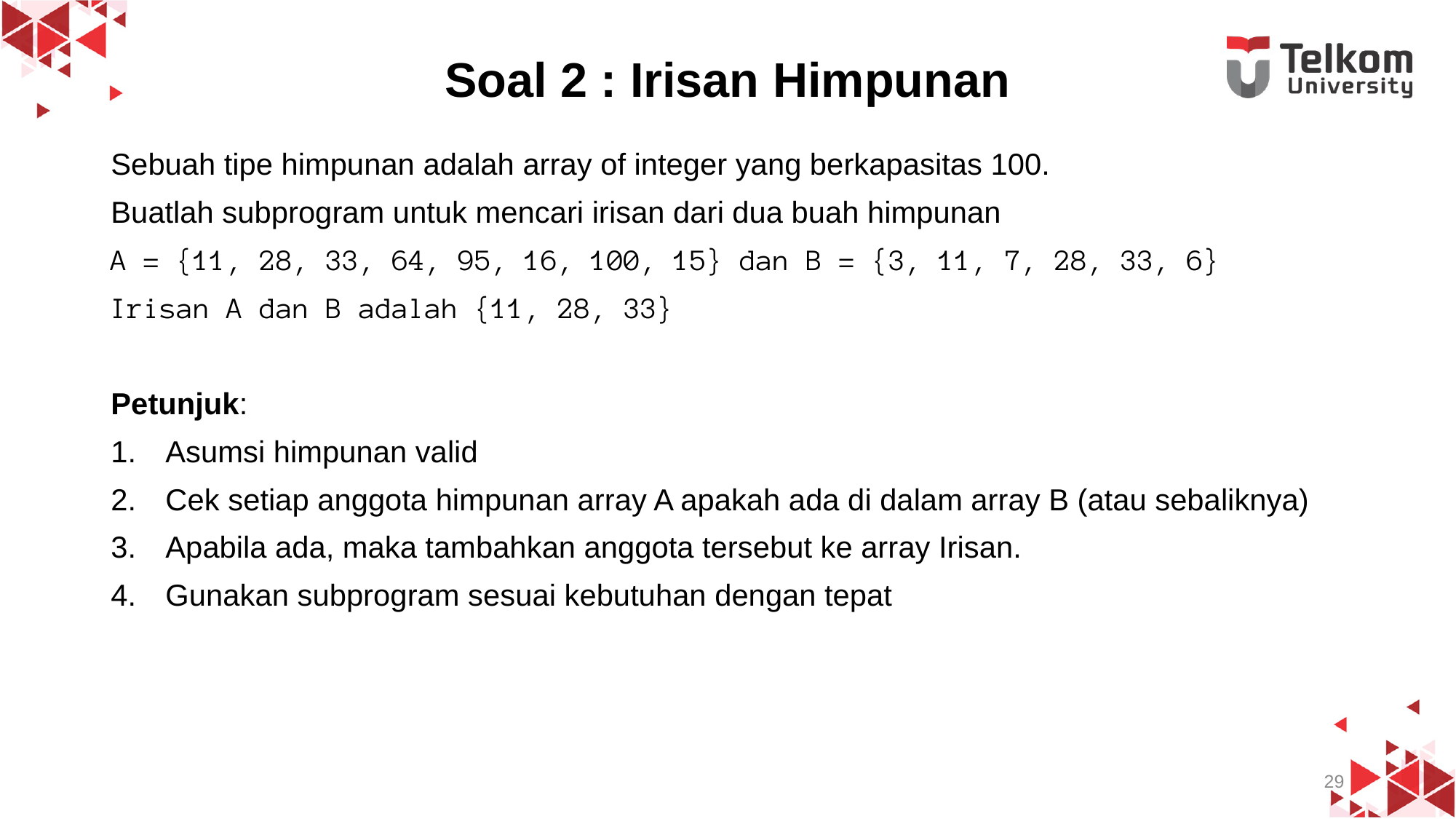

# Soal 2 : Irisan Himpunan
Sebuah tipe himpunan adalah array of integer yang berkapasitas 100.
Buatlah subprogram untuk mencari irisan dari dua buah himpunan
A = {11, 28, 33, 64, 95, 16, 100, 15} dan B = {3, 11, 7, 28, 33, 6}
Irisan A dan B adalah {11, 28, 33}

Petunjuk:
Asumsi himpunan valid
Cek setiap anggota himpunan array A apakah ada di dalam array B (atau sebaliknya)
Apabila ada, maka tambahkan anggota tersebut ke array Irisan.
Gunakan subprogram sesuai kebutuhan dengan tepat

29